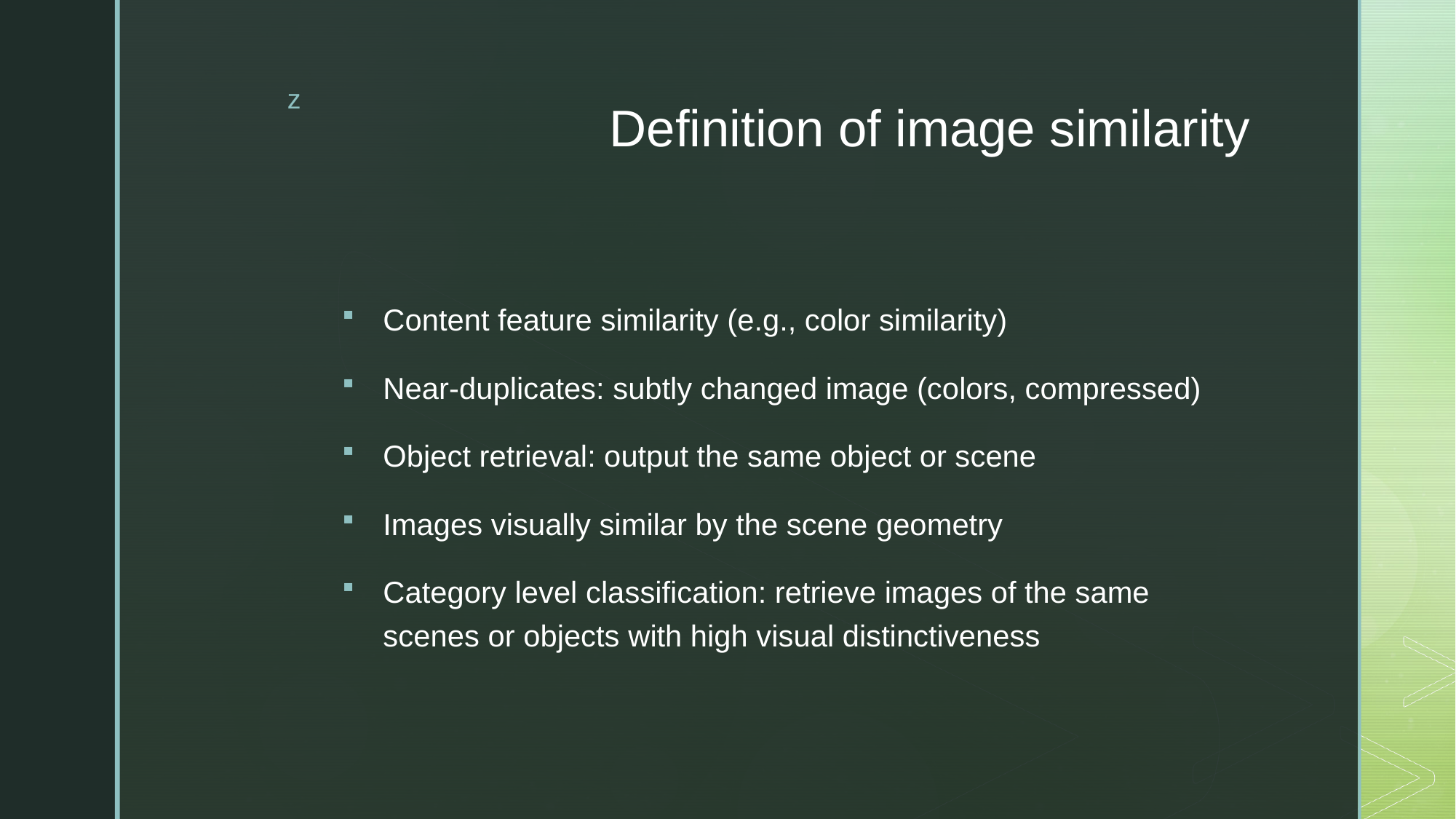

# Definition of image similarity
Content feature similarity (e.g., color similarity)
Near-duplicates: subtly changed image (colors, compressed)
Object retrieval: output the same object or scene
Images visually similar by the scene geometry
Category level classification: retrieve images of the same scenes or objects with high visual distinctiveness